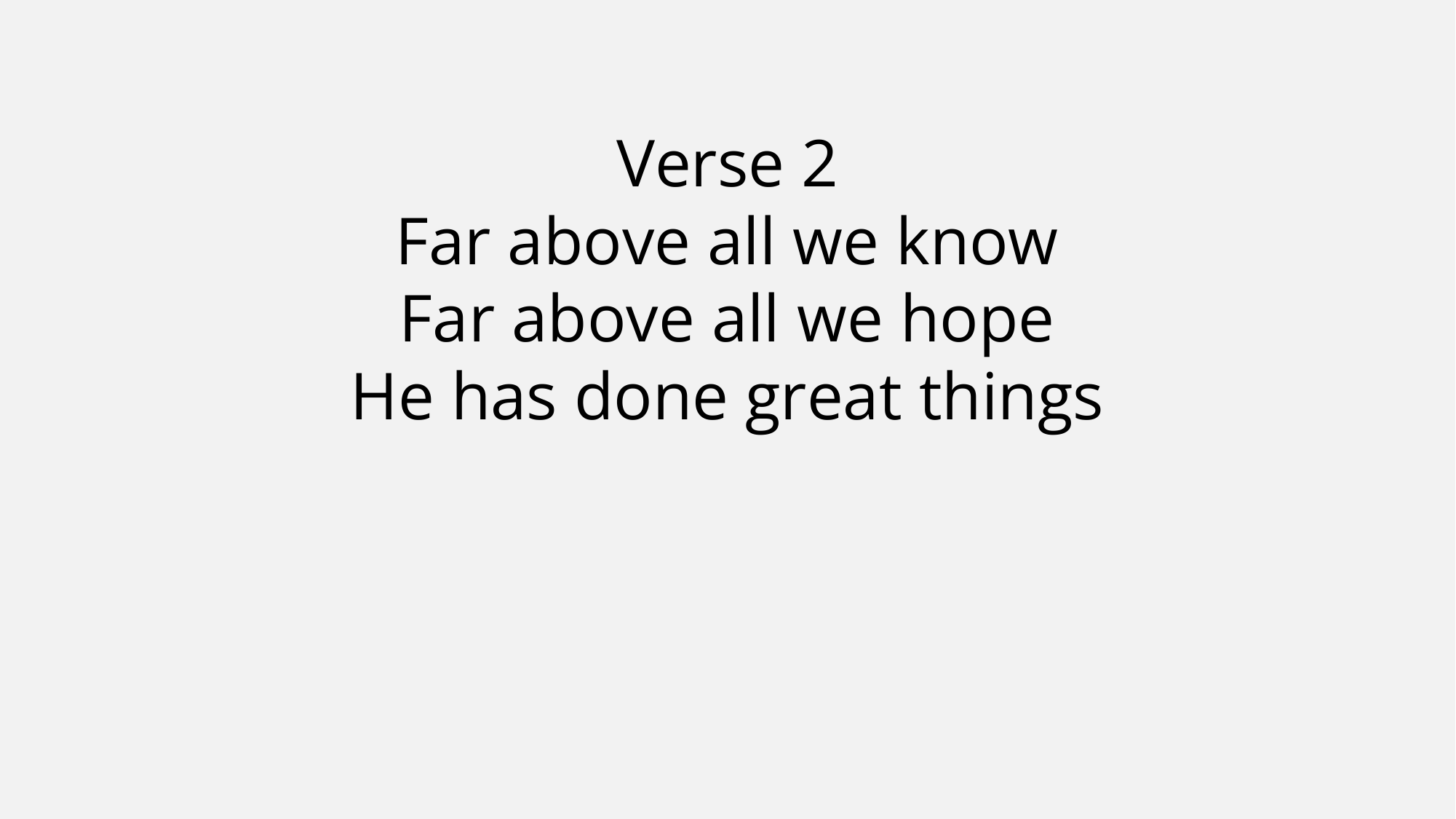

Verse 2
Far above all we know
Far above all we hope
He has done great things